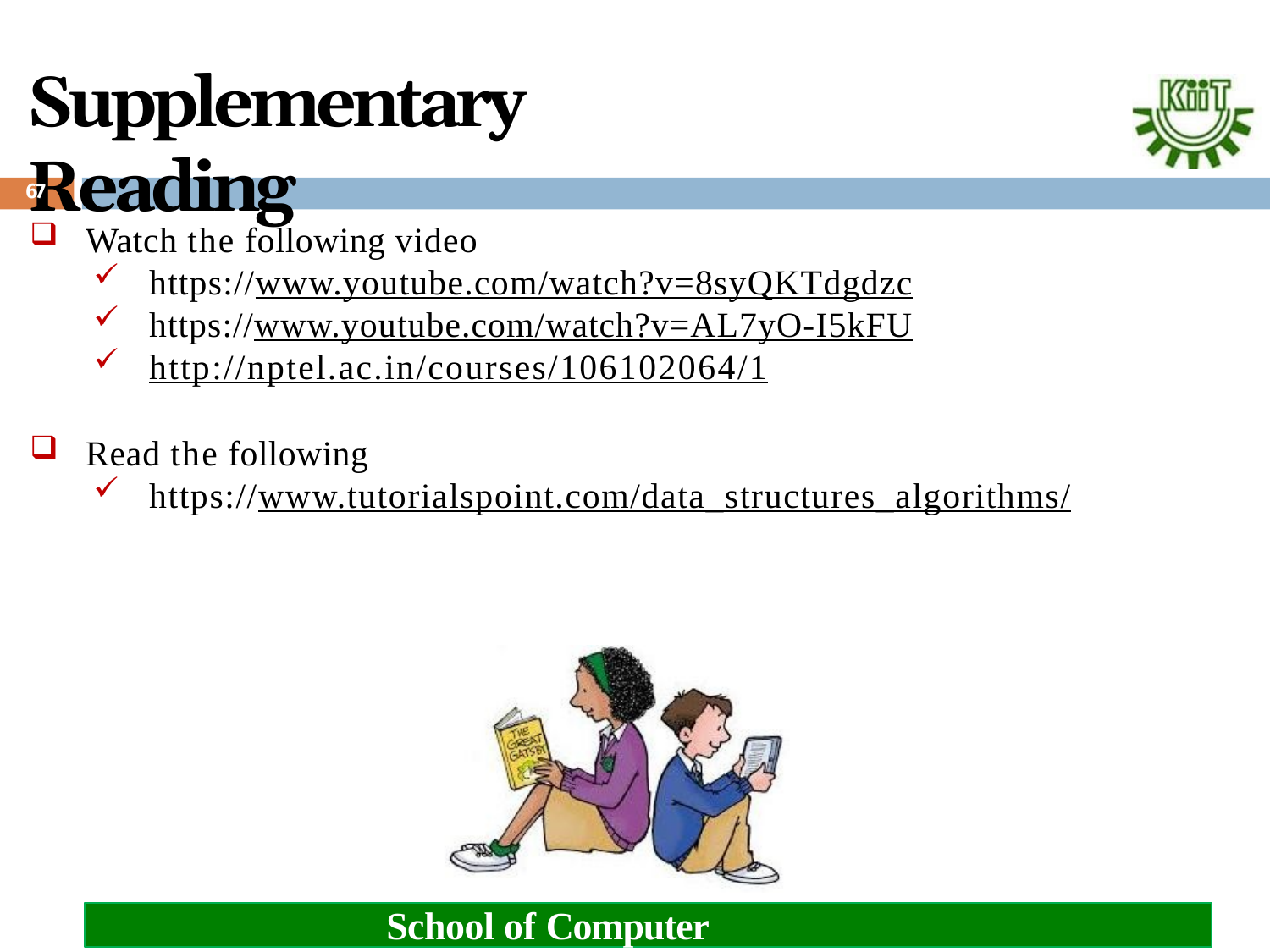

# Supplementary Reading

67
Watch the following video
https://www.youtube.com/watch?v=8syQKTdgdzc
https://www.youtube.com/watch?v=AL7yO-I5kFU
http://nptel.ac.in/courses/106102064/1

Read the following
https://www.tutorialspoint.com/data_structures_algorithms/

School of Computer Engineering